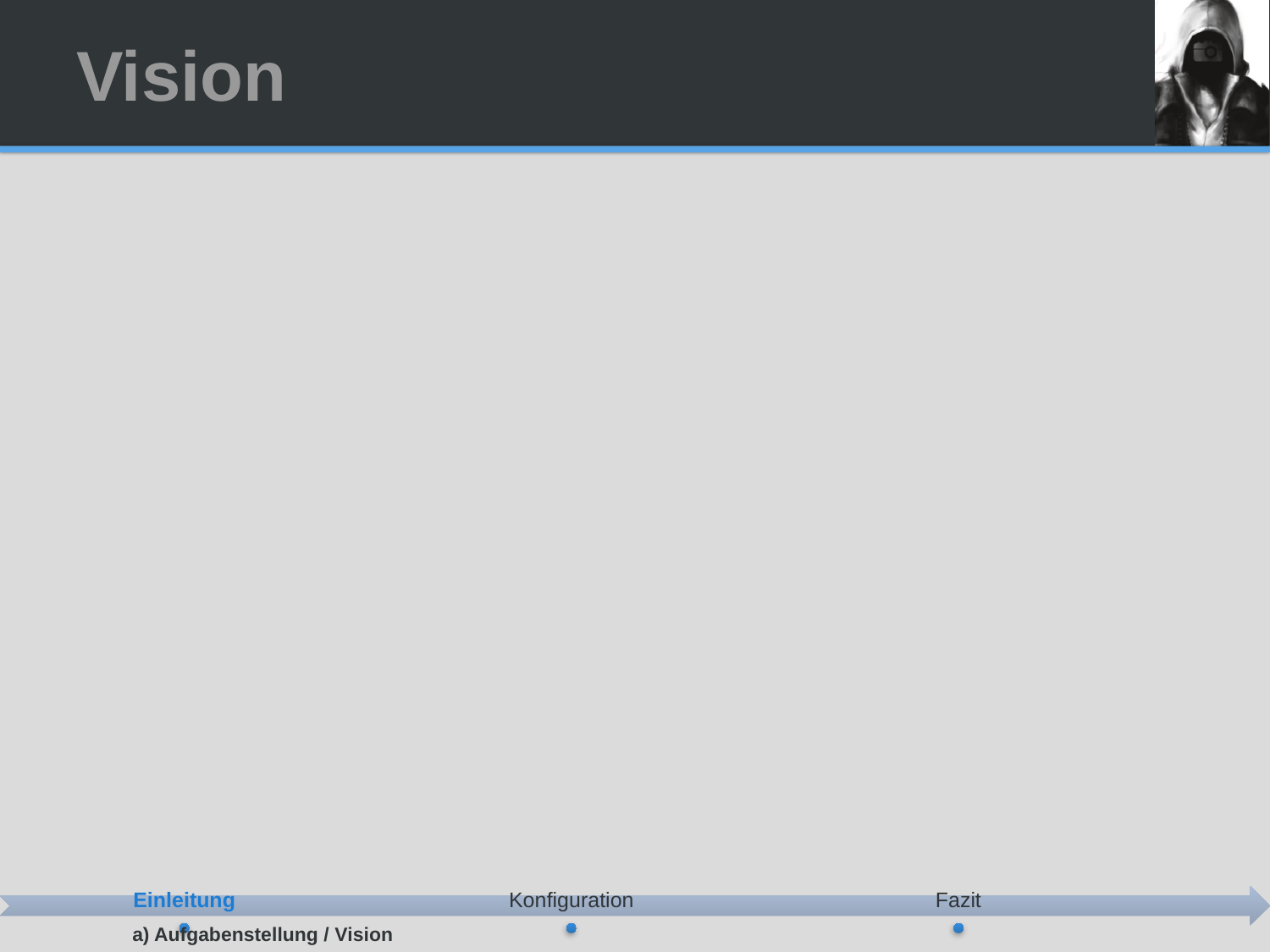

# Vision

Einleitung
Konfiguration
Fazit
a) Aufgabenstellung / Vision